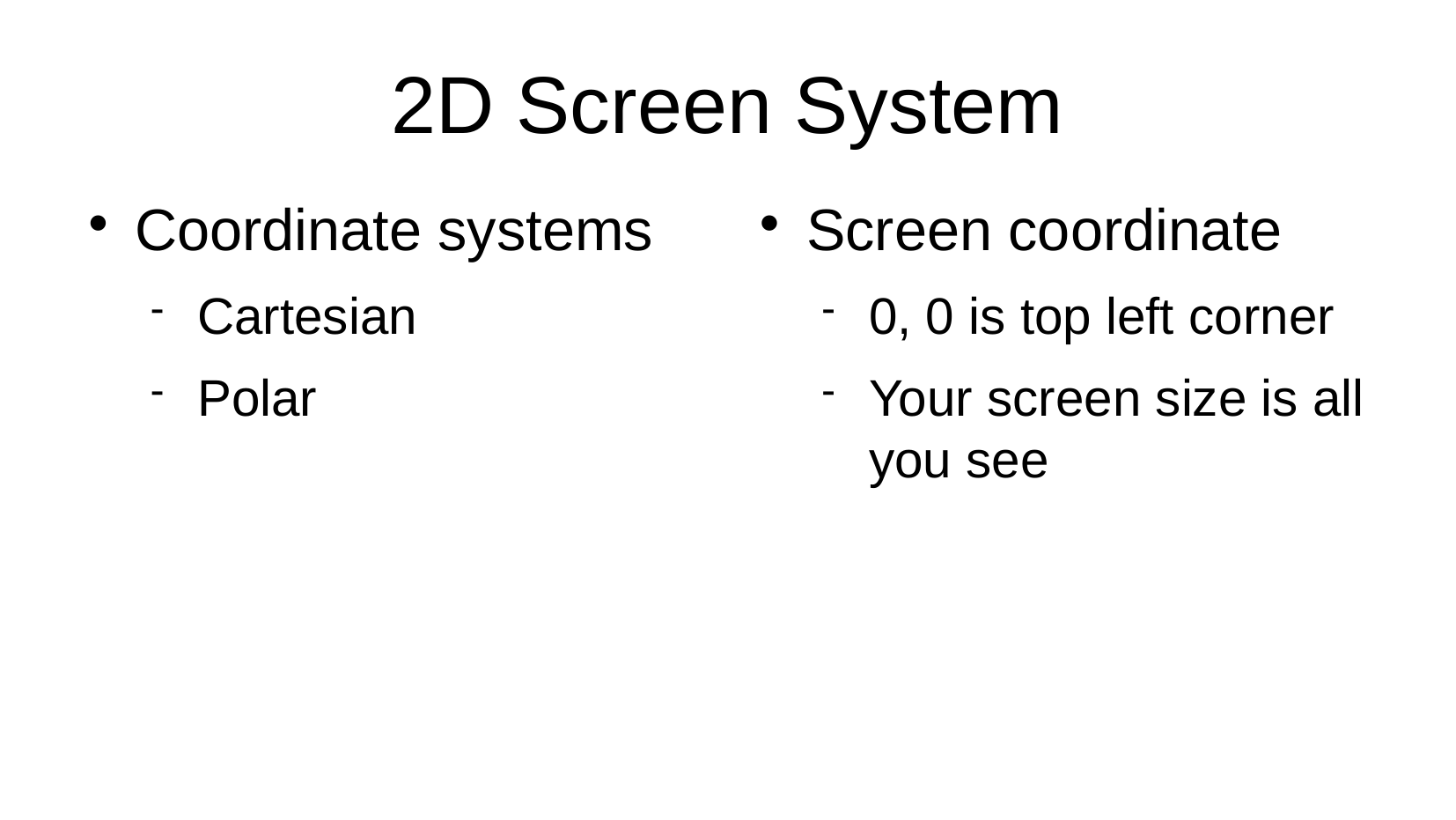

2D Screen System
Coordinate systems
Cartesian
Polar
Screen coordinate
0, 0 is top left corner
Your screen size is all you see